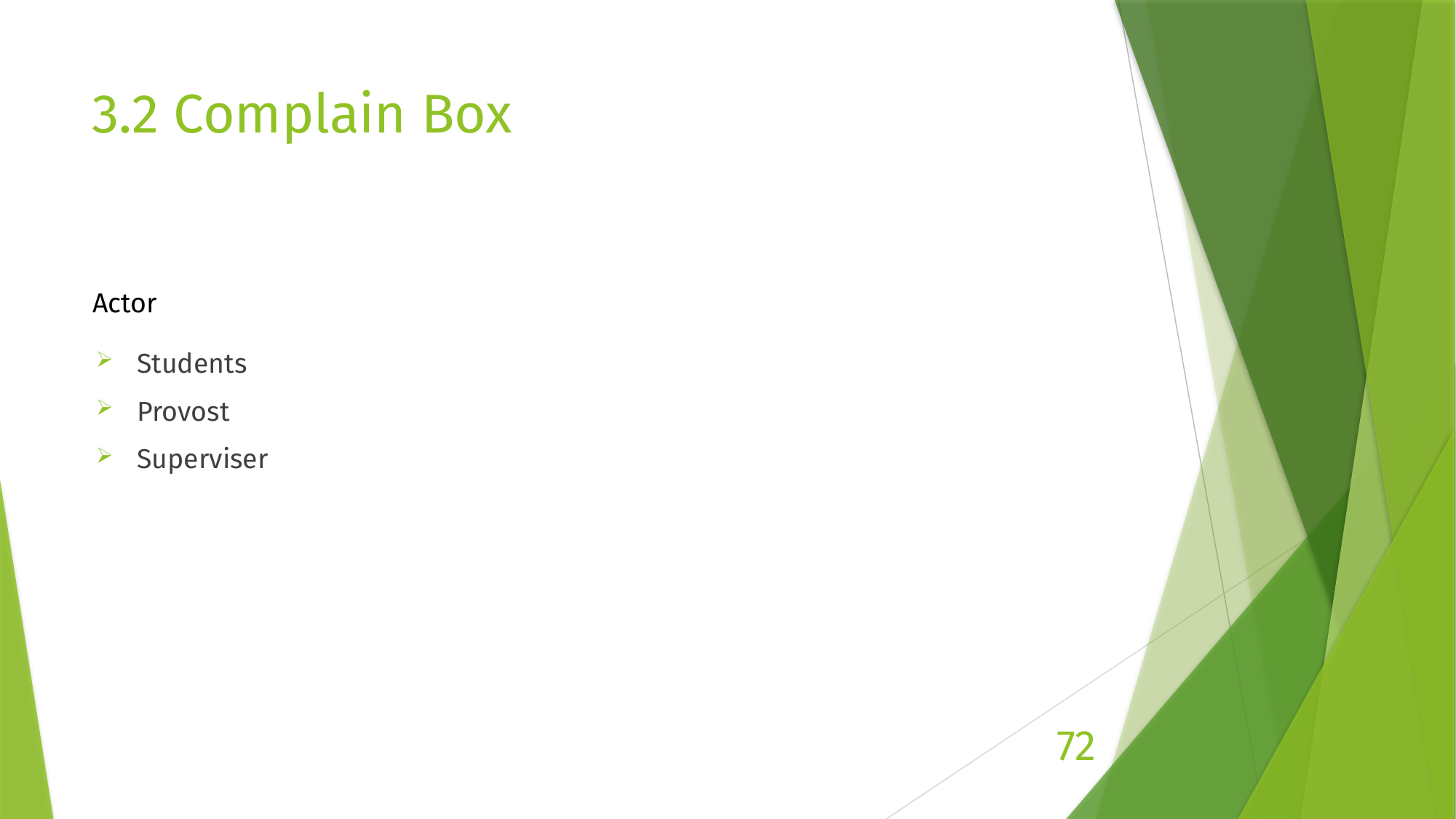

# 3.2 Complain Box

Students
Provost
Superviser
Actor
72